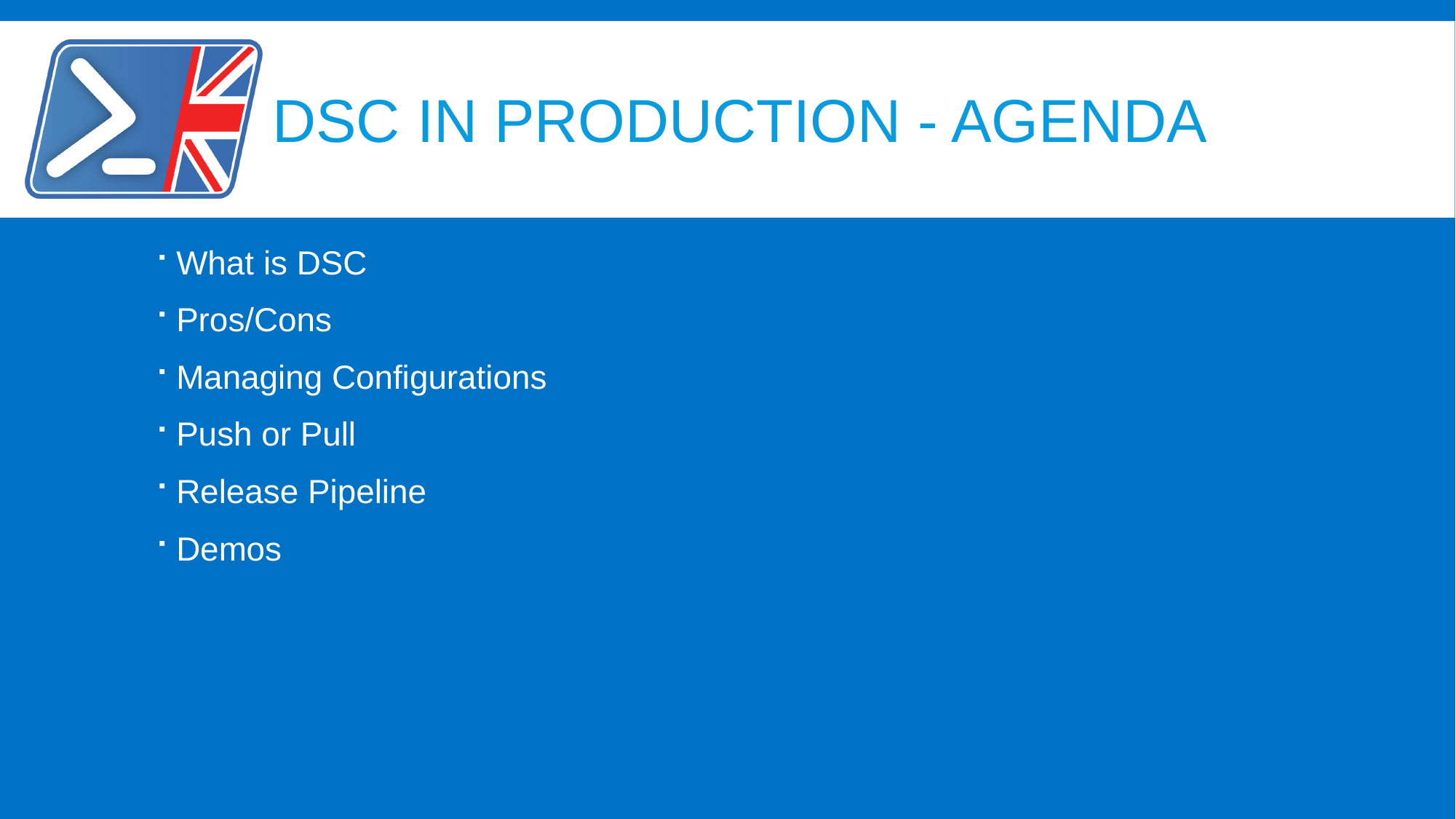

# DSC in Production - Agenda
What is DSC
Pros/Cons
Managing Configurations
Push or Pull
Release Pipeline
Demos